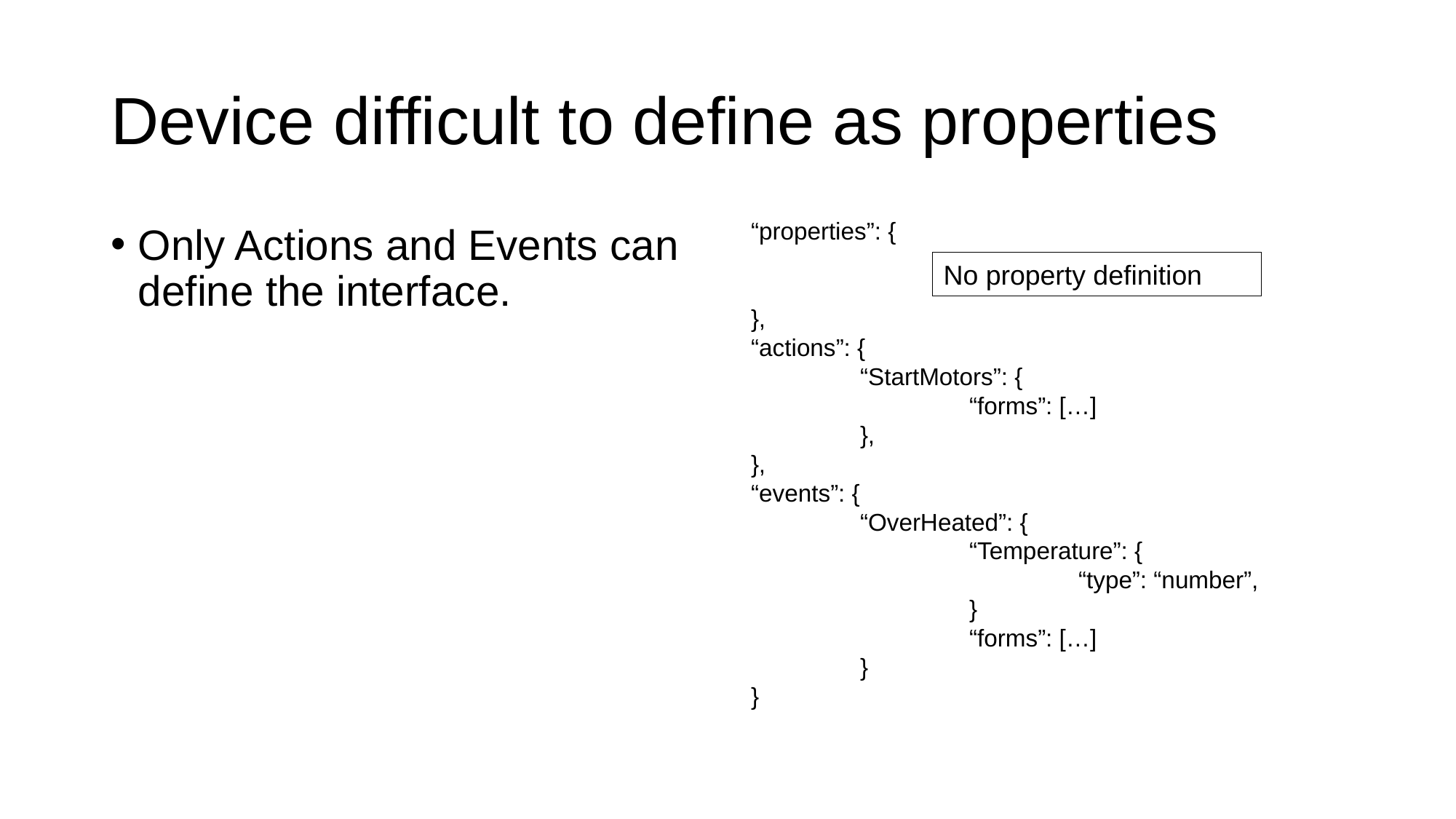

# Device difficult to define as properties
“properties”: {

},
“actions”: {
	“StartMotors”: {
		“forms”: […]
	},
},
“events”: {
	“OverHeated”: {
		“Temperature”: {
			“type”: “number”,
		}
		“forms”: […]
	}
}
Only Actions and Events can define the interface.
No property definition